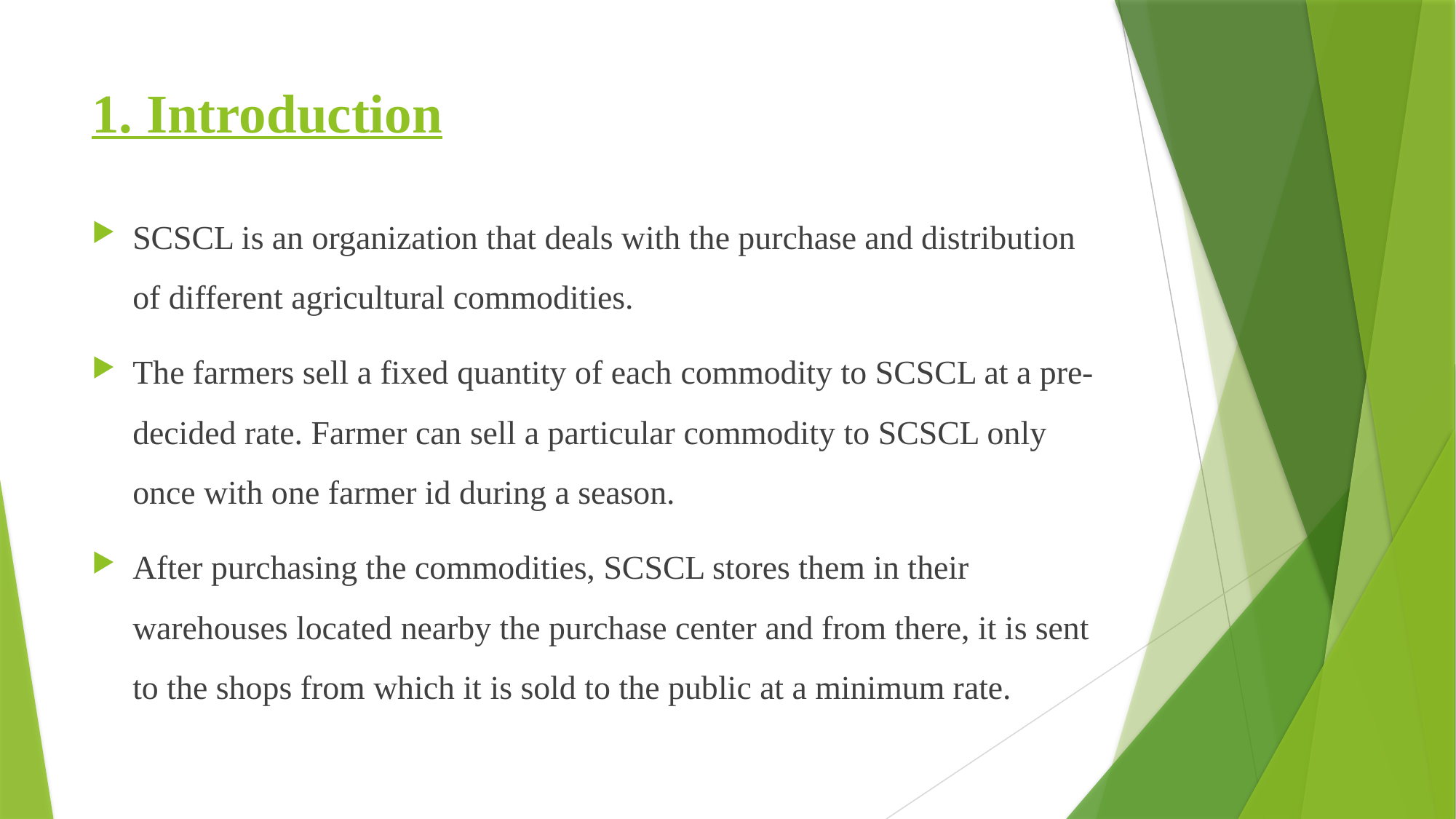

# 1. Introduction
SCSCL is an organization that deals with the purchase and distribution of different agricultural commodities.
The farmers sell a fixed quantity of each commodity to SCSCL at a pre-decided rate. Farmer can sell a particular commodity to SCSCL only once with one farmer id during a season.
After purchasing the commodities, SCSCL stores them in their warehouses located nearby the purchase center and from there, it is sent to the shops from which it is sold to the public at a minimum rate.